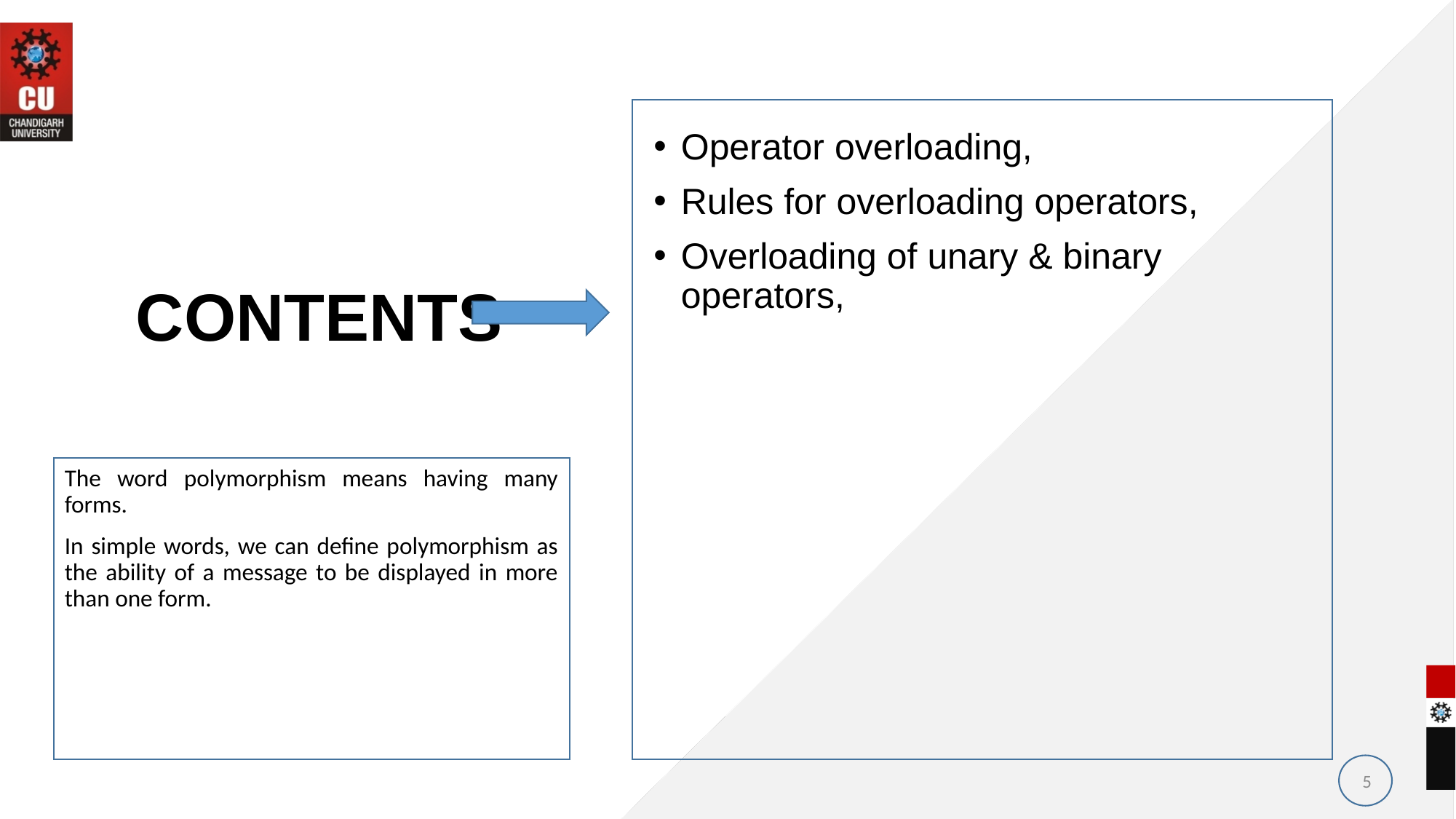

Operator overloading,
Rules for overloading operators,
Overloading of unary & binary operators,
# CONTENTS

The word polymorphism means having many forms.
In simple words, we can define polymorphism as the ability of a message to be displayed in more than one form.

5